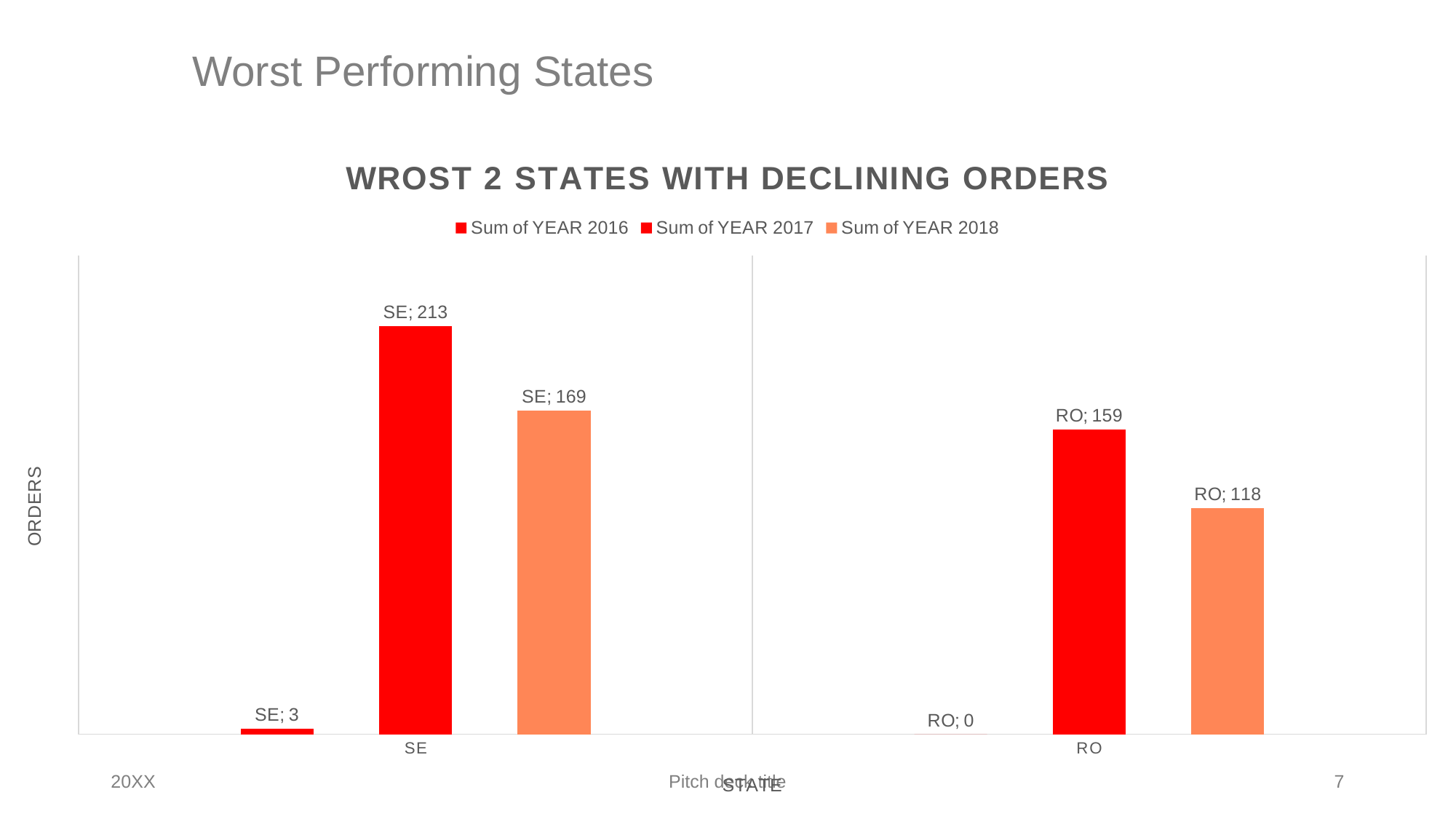

# Worst Performing States

### Chart: WROST 2 STATES WITH DECLINING ORDERS

| Category |  |  |  |
|---|---|---|---|
| SE | 3.0 | 213.0 | 169.0 |
| RO | 0.0 | 159.0 | 118.0 |
20XX
Pitch deck title
7